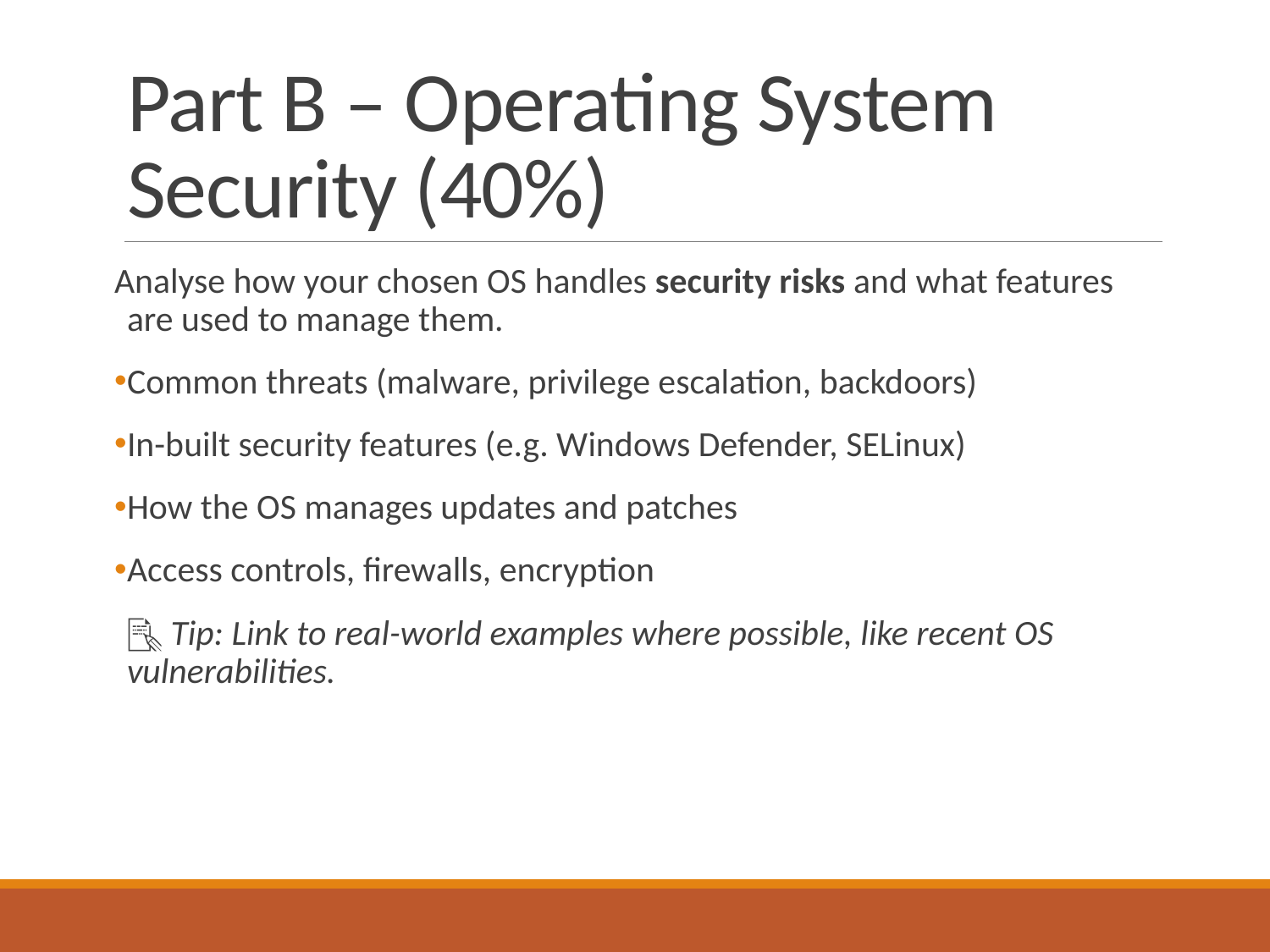

# Part B – Operating System Security (40%)
Analyse how your chosen OS handles security risks and what features are used to manage them.
Common threats (malware, privilege escalation, backdoors)
In-built security features (e.g. Windows Defender, SELinux)
How the OS manages updates and patches
Access controls, firewalls, encryption
📝 Tip: Link to real-world examples where possible, like recent OS vulnerabilities.